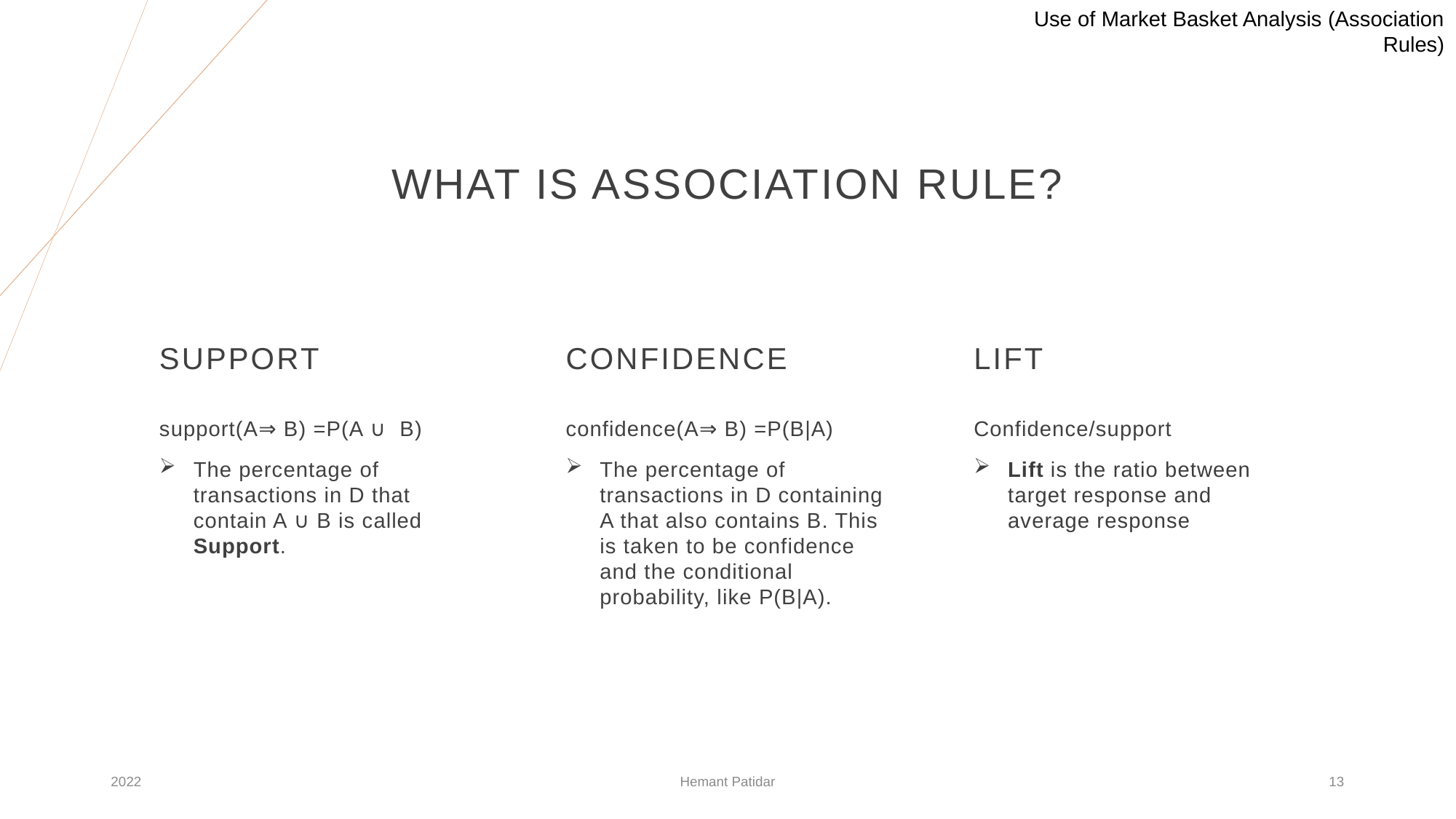

Use of Market Basket Analysis (Association Rules)
# What Is Association rule?
Support
Confidence
lift
support(A⇒ B) =P(A ∪  B)
The percentage of transactions in D that contain A ∪ B is called Support.
confidence(A⇒ B) =P(B|A)
The percentage of transactions in D containing A that also contains B. This is taken to be confidence and the conditional probability, like P(B|A).
Confidence/support
Lift is the ratio between target response and average response
2022
Hemant Patidar
13